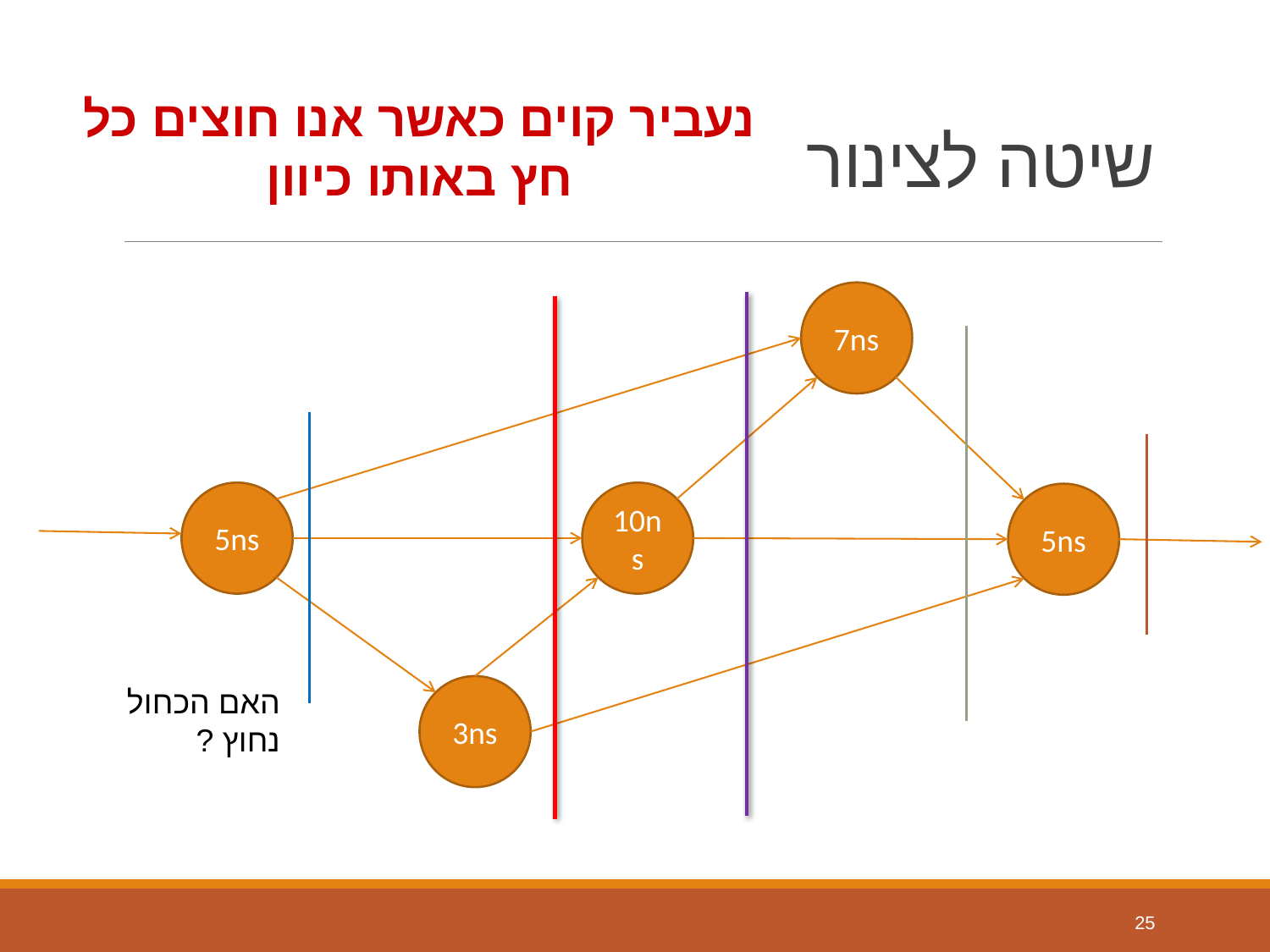

נעביר קוים כאשר אנו חוצים כל חץ באותו כיוון
# שיטה לצינור
7ns
5ns
10ns
5ns
האם הכחול נחוץ ?
3ns
25